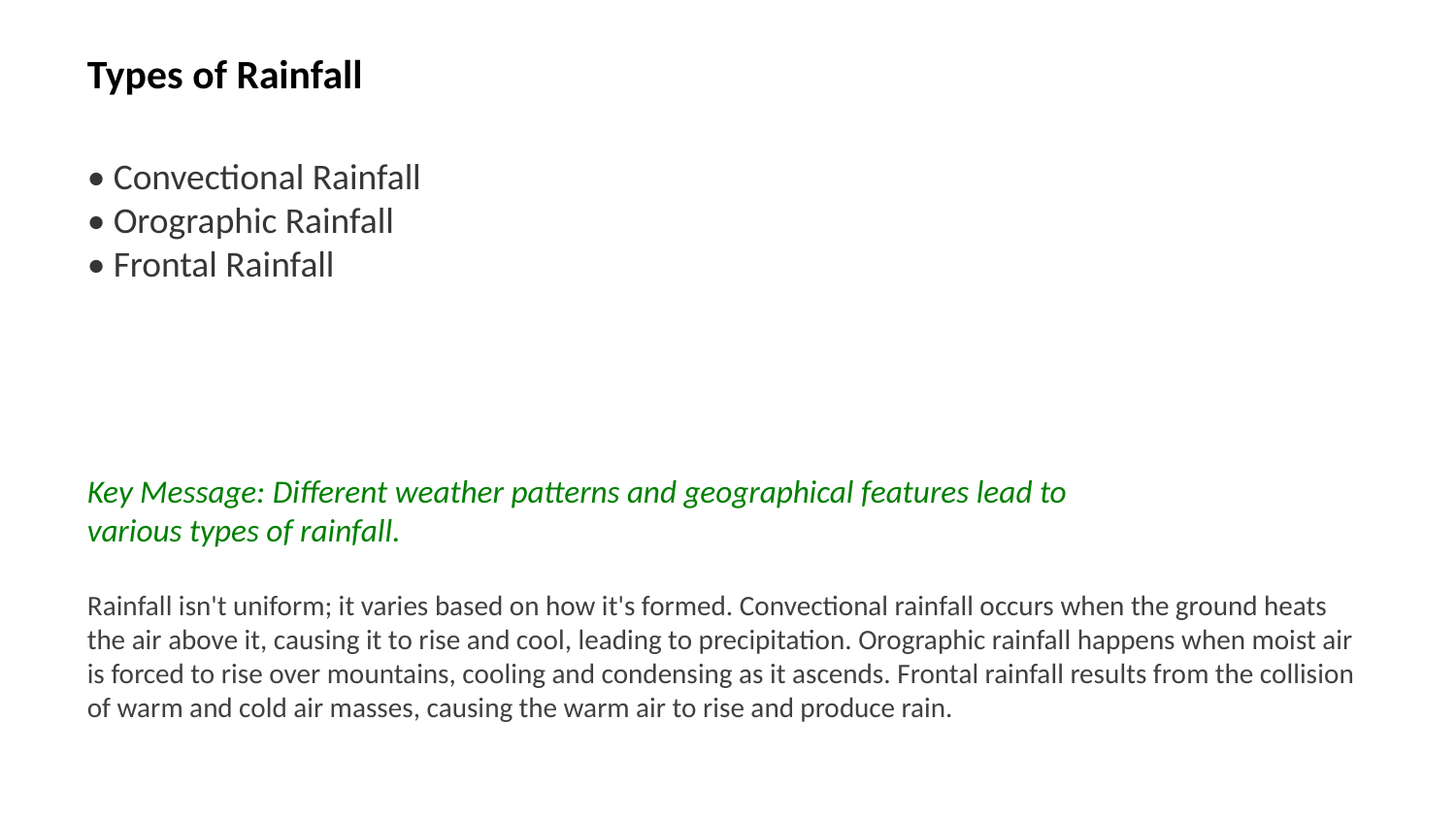

Types of Rainfall
• Convectional Rainfall
• Orographic Rainfall
• Frontal Rainfall
Key Message: Different weather patterns and geographical features lead to various types of rainfall.
Rainfall isn't uniform; it varies based on how it's formed. Convectional rainfall occurs when the ground heats the air above it, causing it to rise and cool, leading to precipitation. Orographic rainfall happens when moist air is forced to rise over mountains, cooling and condensing as it ascends. Frontal rainfall results from the collision of warm and cold air masses, causing the warm air to rise and produce rain.
Images: convectional rain, orographic rain, frontal rain, weather patterns, air masses